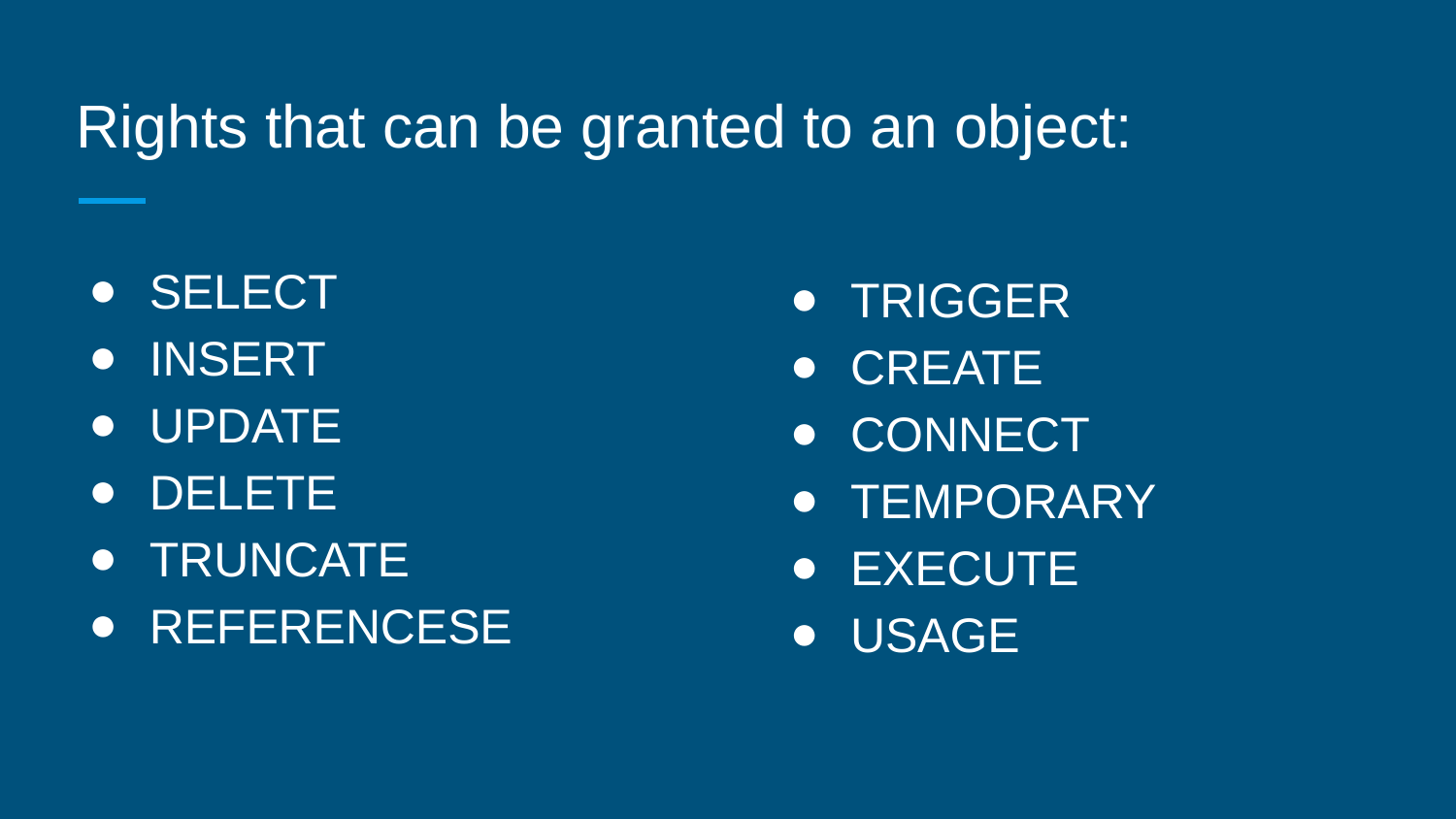

# Rights that can be granted to an object:
SELECT
INSERT
UPDATE
DELETE
TRUNCATE
REFERENCESE
TRIGGER
CREATE
CONNECT
TEMPORARY
EXECUTE
USAGE